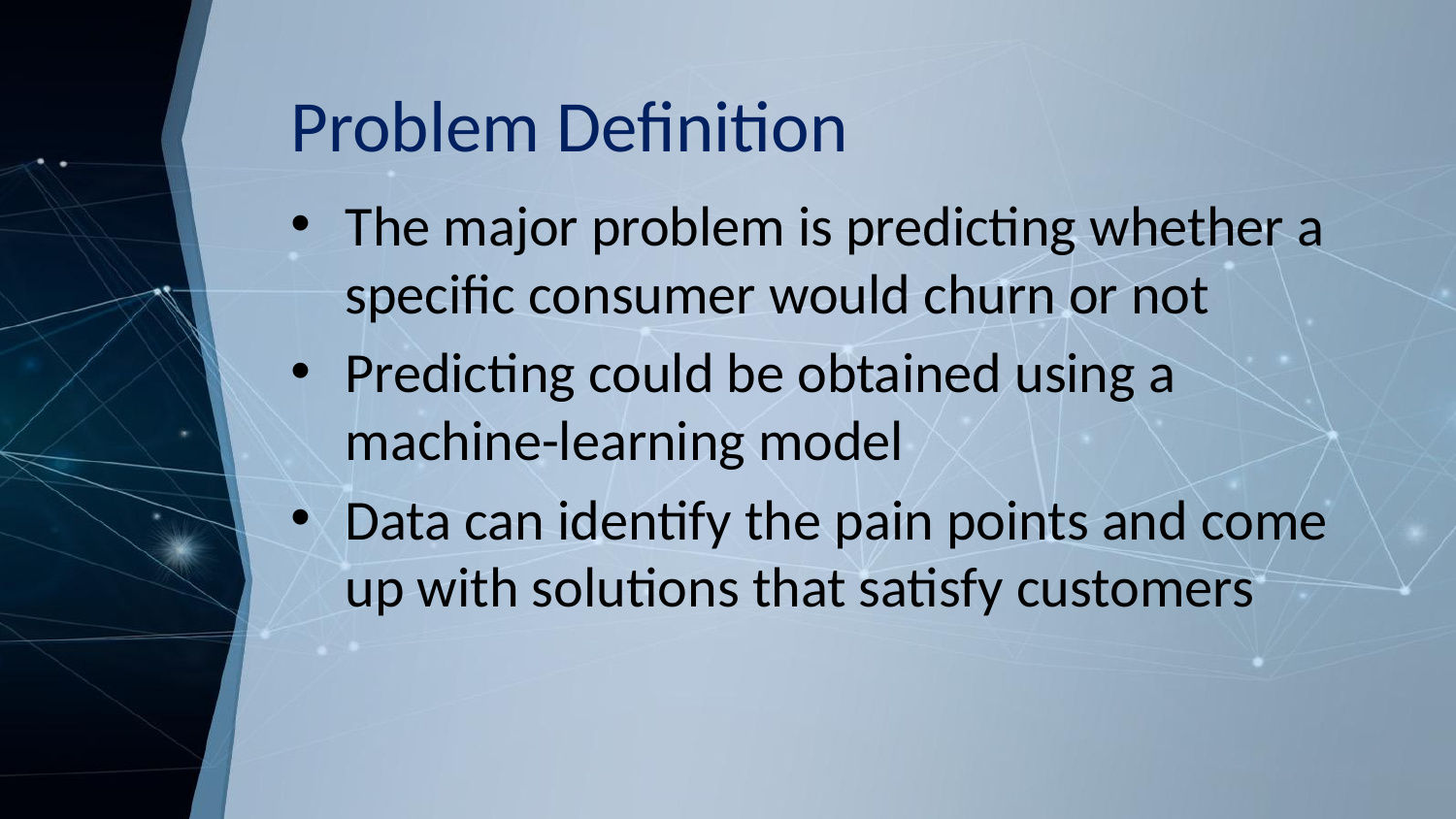

# Problem Definition
The major problem is predicting whether a specific consumer would churn or not
Predicting could be obtained using a machine-learning model
Data can identify the pain points and come up with solutions that satisfy customers